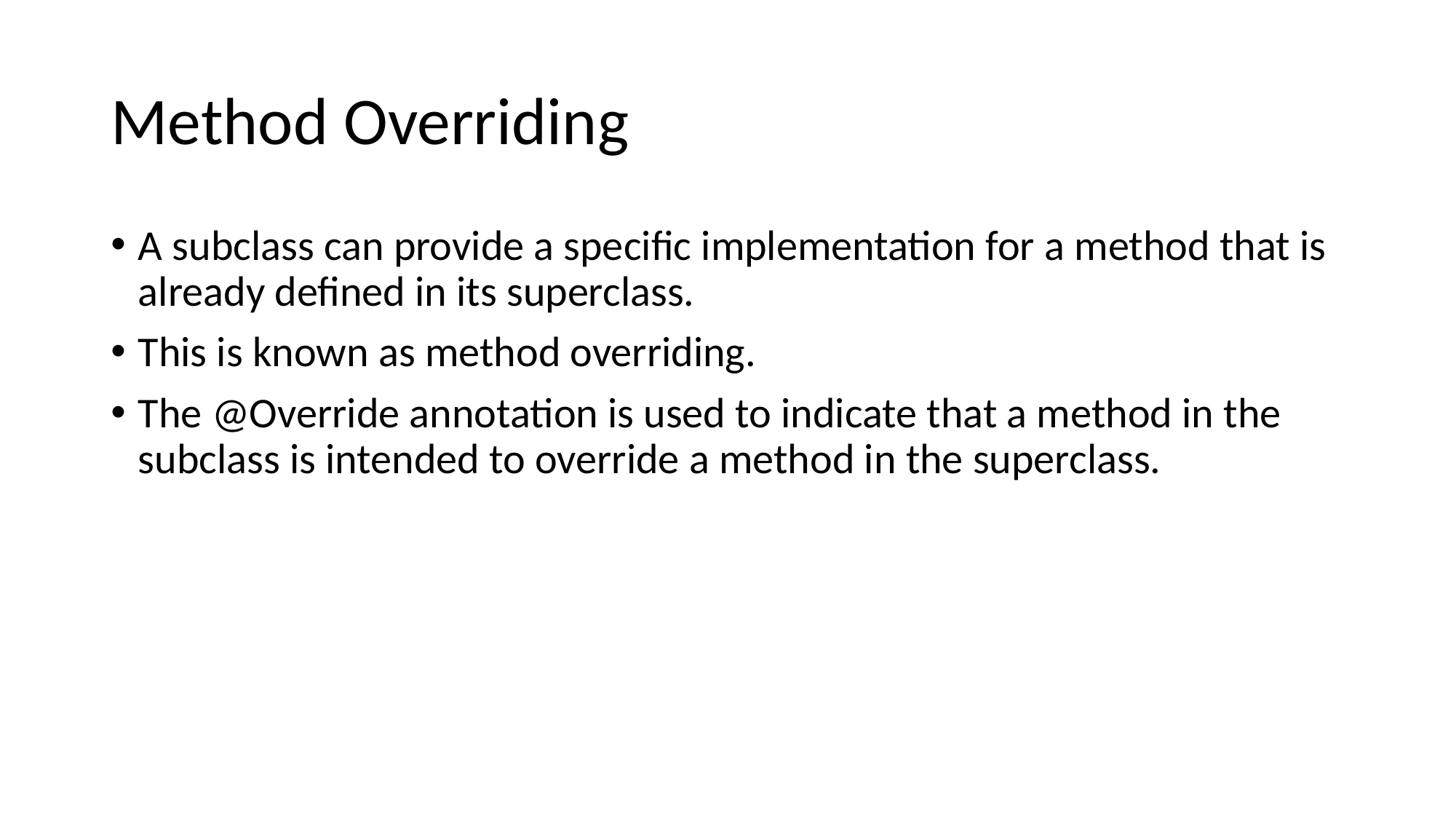

# Method Overriding
A subclass can provide a specific implementation for a method that is already defined in its superclass.
This is known as method overriding.
The @Override annotation is used to indicate that a method in the subclass is intended to override a method in the superclass.